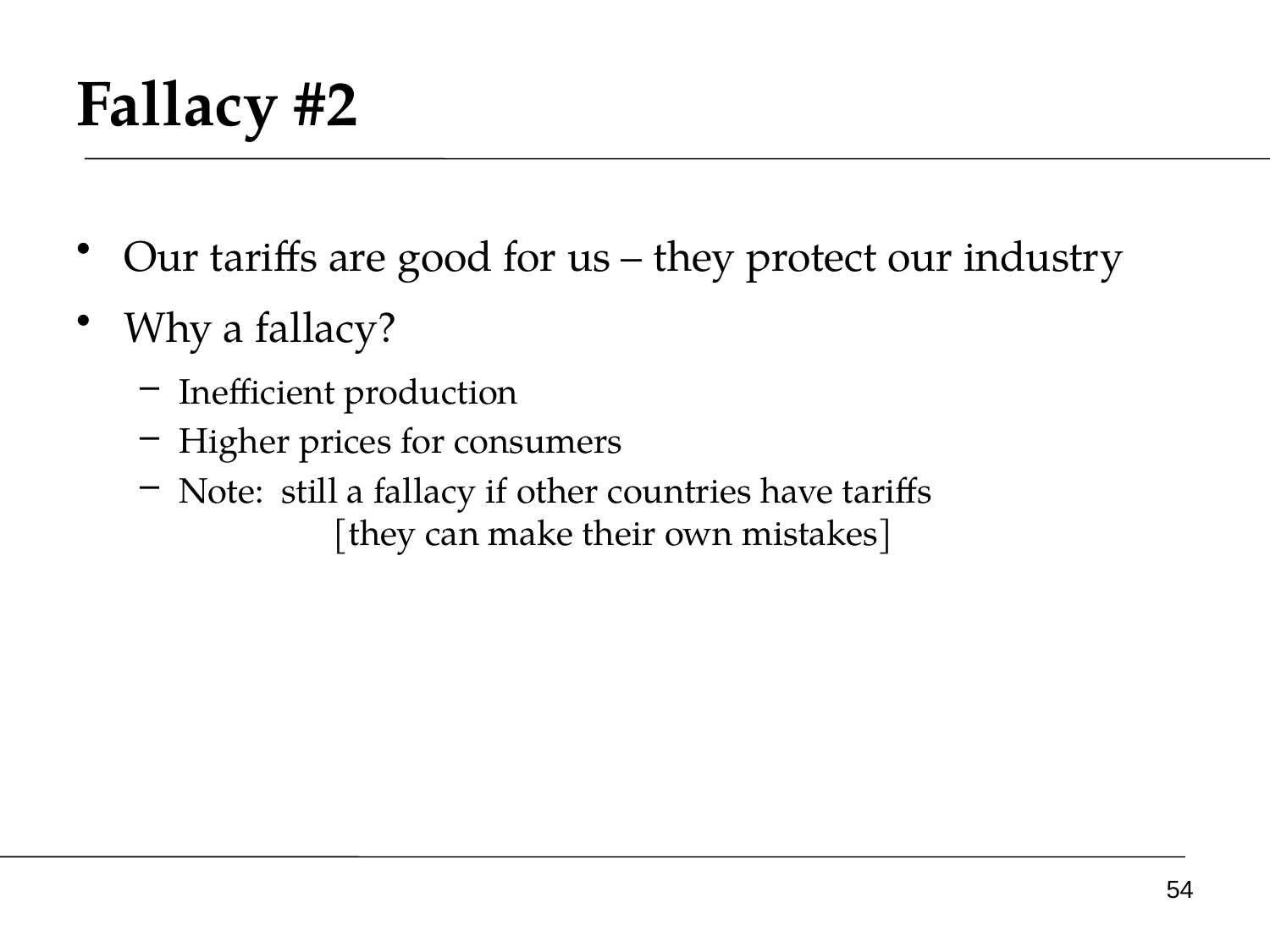

Fallacy #2
Our tariffs are good for us – they protect our industry
Why a fallacy?
Inefficient production
Higher prices for consumers
Note:  still a fallacy if other countries have tariffs 		   [they can make their own mistakes]
54